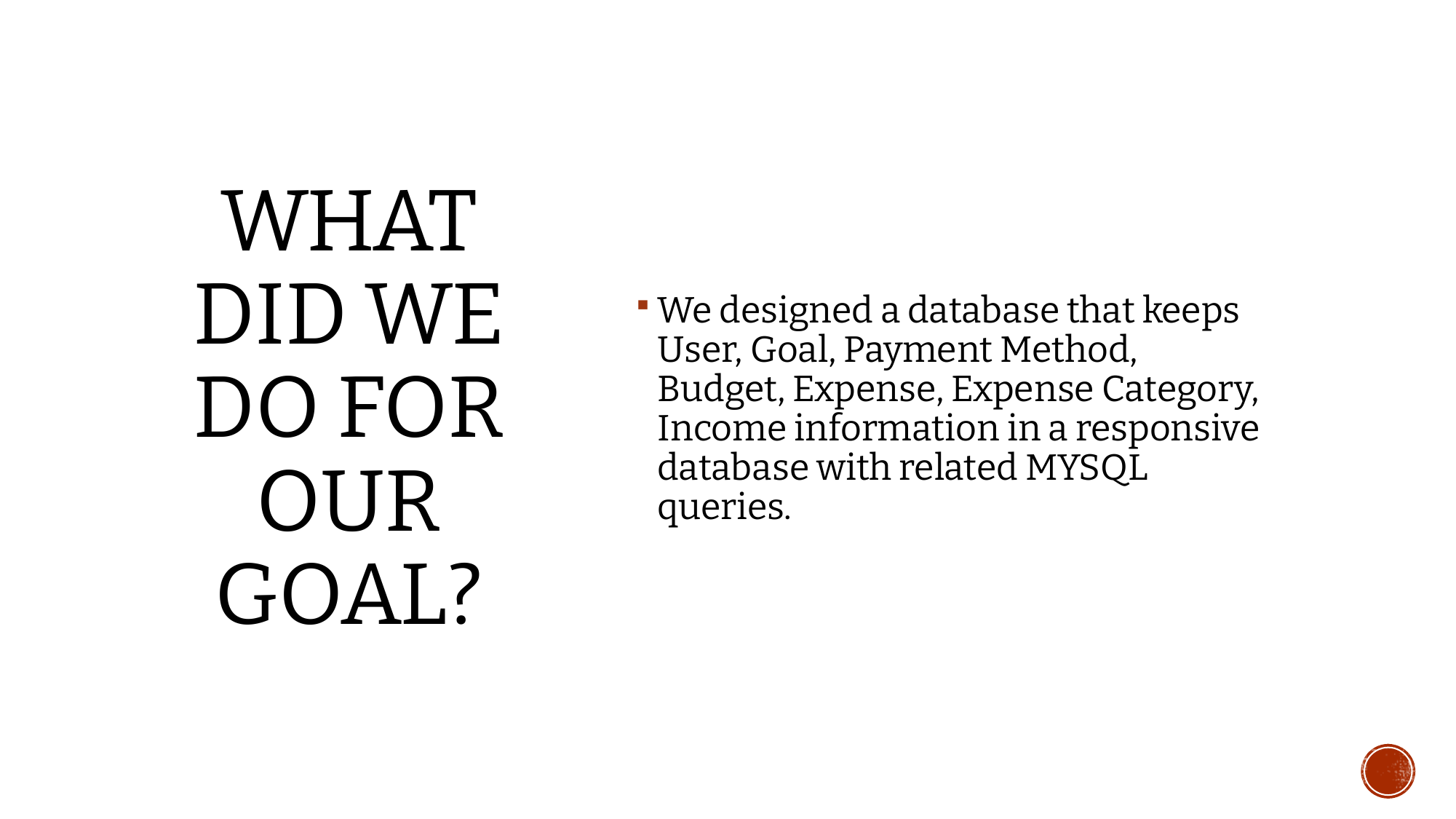

# What did we do for our goal?
We designed a database that keeps User, Goal, Payment Method, Budget, Expense, Expense Category, Income information in a responsive database with related MYSQL queries.